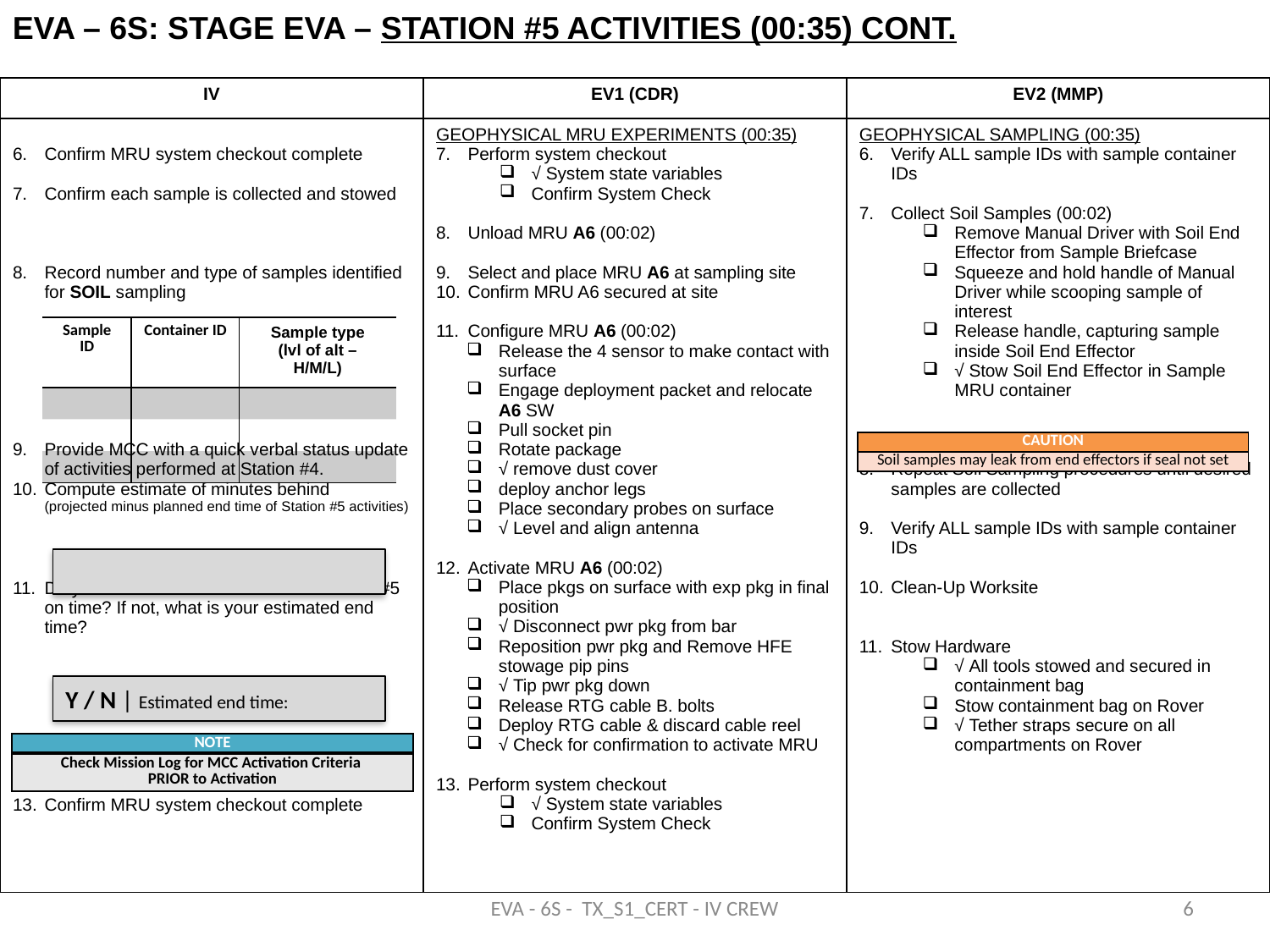

EVA – 6s: STAGE EVA – STATION #5 ACTIVITIES (00:35) CONT.
| IV | EV1 (CDR) | EV2 (MMP) |
| --- | --- | --- |
| Confirm MRU system checkout complete Confirm each sample is collected and stowed Record number and type of samples identified for SOIL sampling Provide MCC with a quick verbal status update of activities performed at Station #4. Compute estimate of minutes behind (projected minus planned end time of Station #5 activities) Do you think the EV crew will finish Station #5 on time? If not, what is your estimated end time? Confirm GO for CDR MRU activation Confirm MRU system checkout complete | GEOPHYSICAL MRU EXPERIMENTS (00:35) Perform system checkout √ System state variables Confirm System Check Unload MRU A6 (00:02) Select and place MRU A6 at sampling site Confirm MRU A6 secured at site Configure MRU A6 (00:02) Release the 4 sensor to make contact with surface Engage deployment packet and relocate A6 SW Pull socket pin Rotate package √ remove dust cover deploy anchor legs Place secondary probes on surface √ Level and align antenna Activate MRU A6 (00:02) Place pkgs on surface with exp pkg in final position √ Disconnect pwr pkg from bar Reposition pwr pkg and Remove HFE stowage pip pins √ Tip pwr pkg down Release RTG cable B. bolts Deploy RTG cable & discard cable reel √ Check for confirmation to activate MRU Perform system checkout √ System state variables Confirm System Check | GEOPHYSICAL SAMPLING (00:35) Verify ALL sample IDs with sample container IDs Collect Soil Samples (00:02) Remove Manual Driver with Soil End Effector from Sample Briefcase Squeeze and hold handle of Manual Driver while scooping sample of interest Release handle, capturing sample inside Soil End Effector √ Stow Soil End Effector in Sample MRU container Repeat Soil Sampling procedures until desired samples are collected Verify ALL sample IDs with sample container IDs Clean-Up Worksite Stow Hardware √ All tools stowed and secured in containment bag Stow containment bag on Rover √ Tether straps secure on all compartments on Rover |
| Sample ID | Container ID | Sample type (lvl of alt – H/M/L) |
| --- | --- | --- |
|  |  |  |
|  |  |  |
|  |  |  |
| CAUTION |
| --- |
| Soil samples may leak from end effectors if seal not set |

Y / N | Estimated end time:
| NOTE |
| --- |
| Check Mission Log for MCC Activation Criteria PRIOR to Activation |
EVA - 6S -  TX_S1_CERT - IV CREW
6